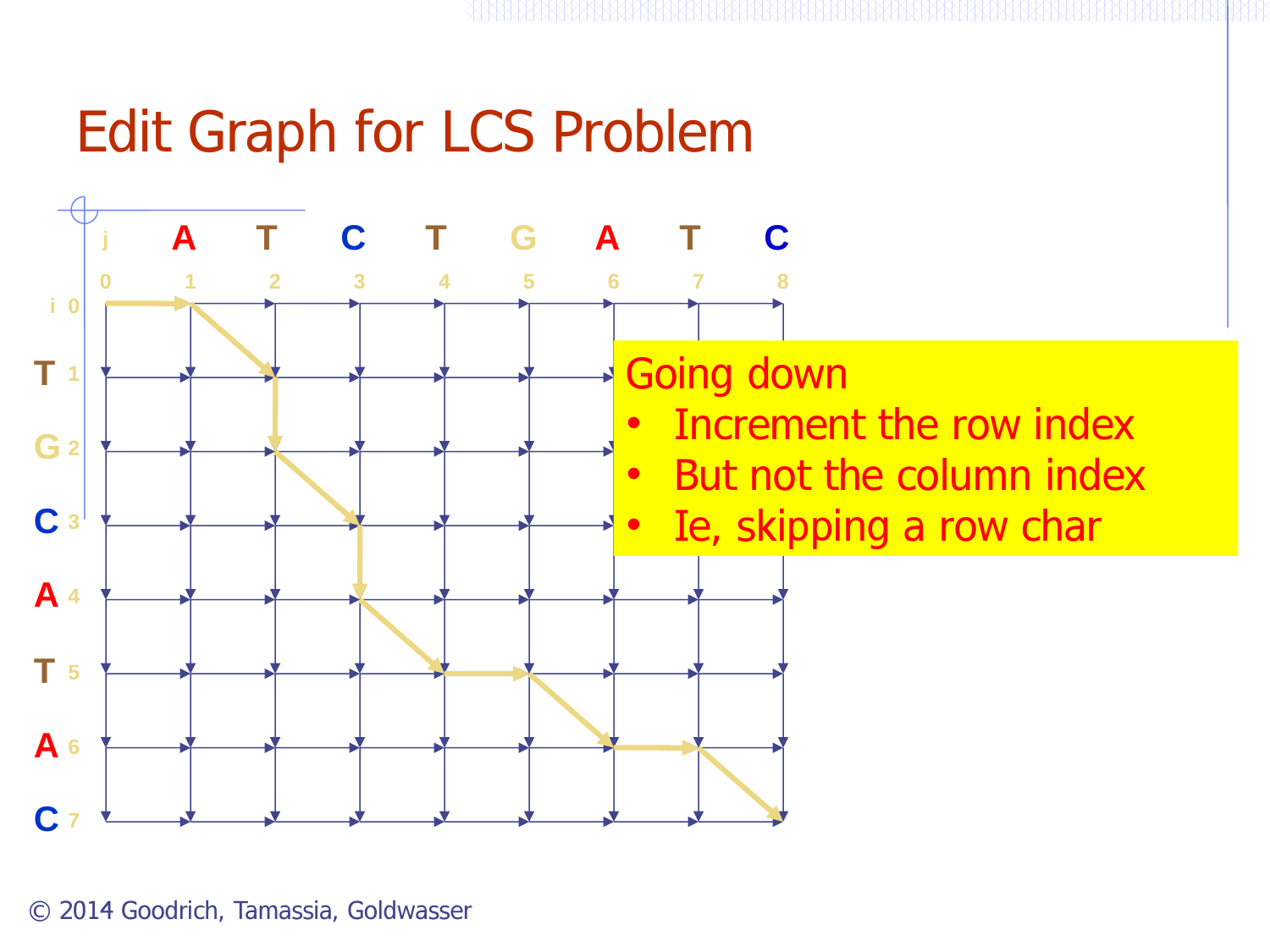

# Edit Graph for LCS Problem
A
T
C
T
G
A
T
C
j
0
1
2
3
4
5
6
7
8
i
0

T
1

G
2

C
3

A
4

T
5

A
6

C
7

Going down
Increment the row index
But not the column index
Ie, skipping a row char